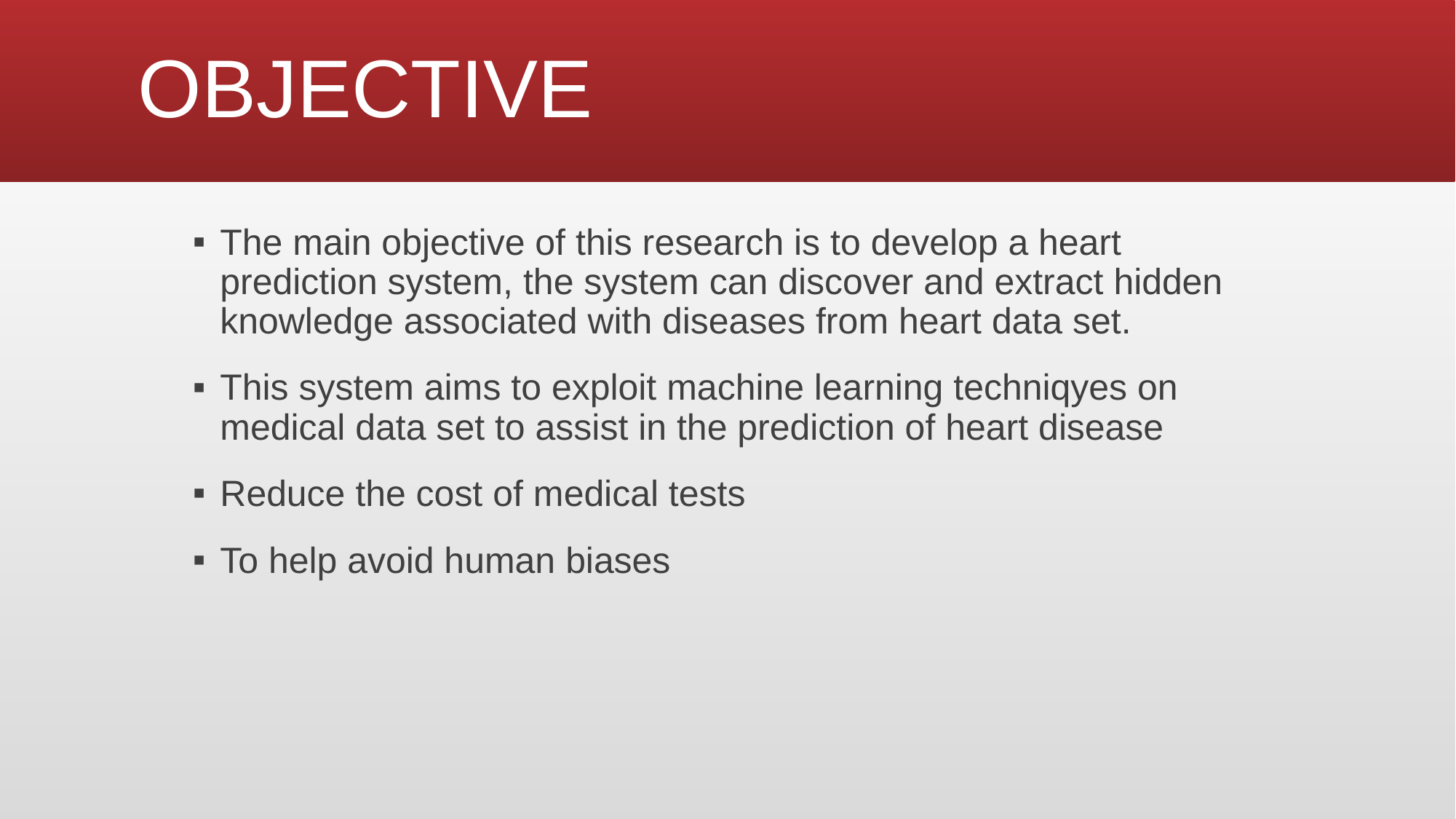

# OBJECTIVE
The main objective of this research is to develop a heart prediction system, the system can discover and extract hidden knowledge associated with diseases from heart data set.
This system aims to exploit machine learning techniqyes on medical data set to assist in the prediction of heart disease
Reduce the cost of medical tests
To help avoid human biases